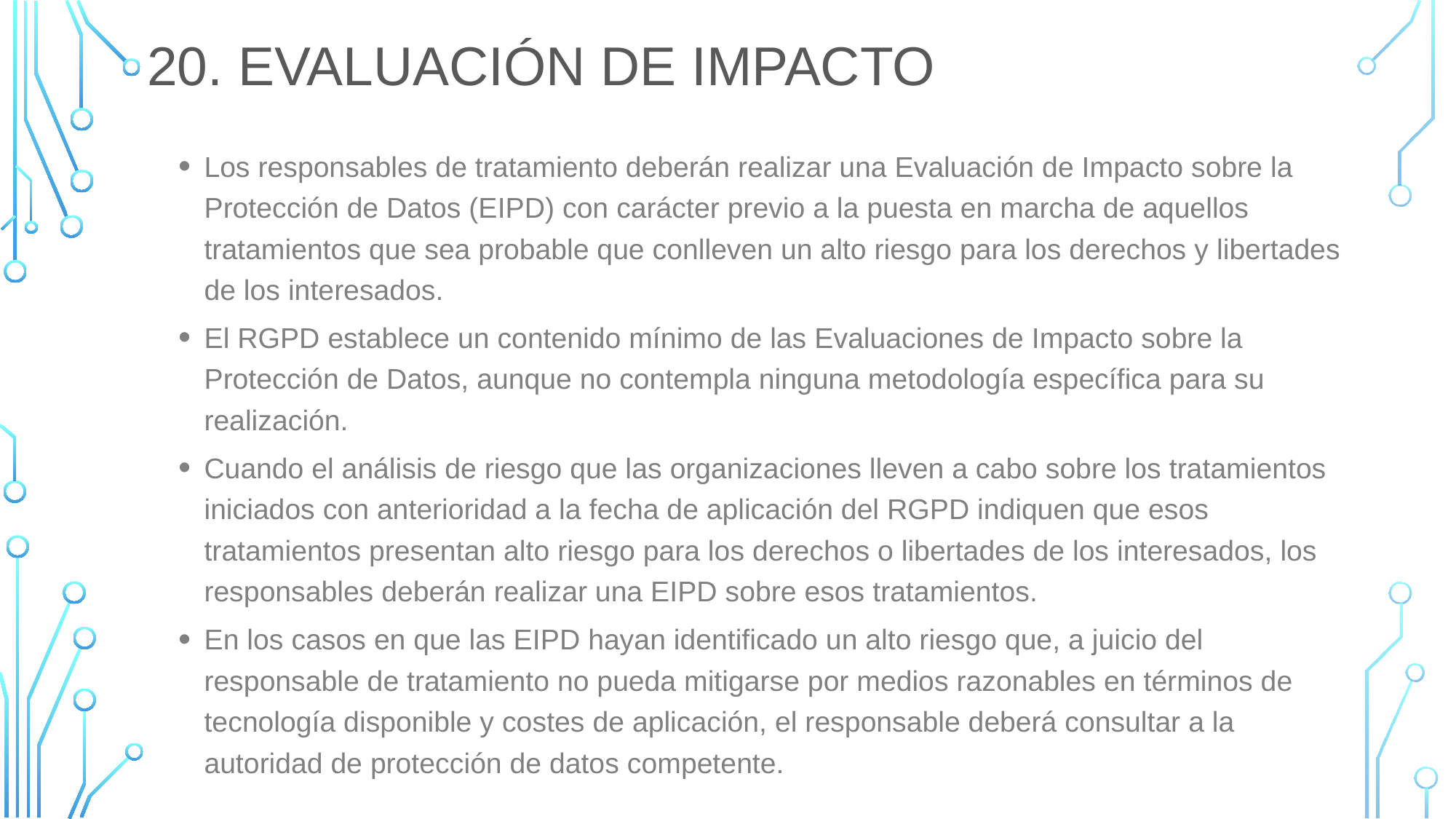

# 20. Evaluación de impacto
Los responsables de tratamiento deberán realizar una Evaluación de Impacto sobre la Protección de Datos (EIPD) con carácter previo a la puesta en marcha de aquellos tratamientos que sea probable que conlleven un alto riesgo para los derechos y libertades de los interesados.
El RGPD establece un contenido mínimo de las Evaluaciones de Impacto sobre la Protección de Datos, aunque no contempla ninguna metodología específica para su realización.
Cuando el análisis de riesgo que las organizaciones lleven a cabo sobre los tratamientos iniciados con anterioridad a la fecha de aplicación del RGPD indiquen que esos tratamientos presentan alto riesgo para los derechos o libertades de los interesados, los responsables deberán realizar una EIPD sobre esos tratamientos.
En los casos en que las EIPD hayan identificado un alto riesgo que, a juicio del responsable de tratamiento no pueda mitigarse por medios razonables en términos de tecnología disponible y costes de aplicación, el responsable deberá consultar a la autoridad de protección de datos competente.